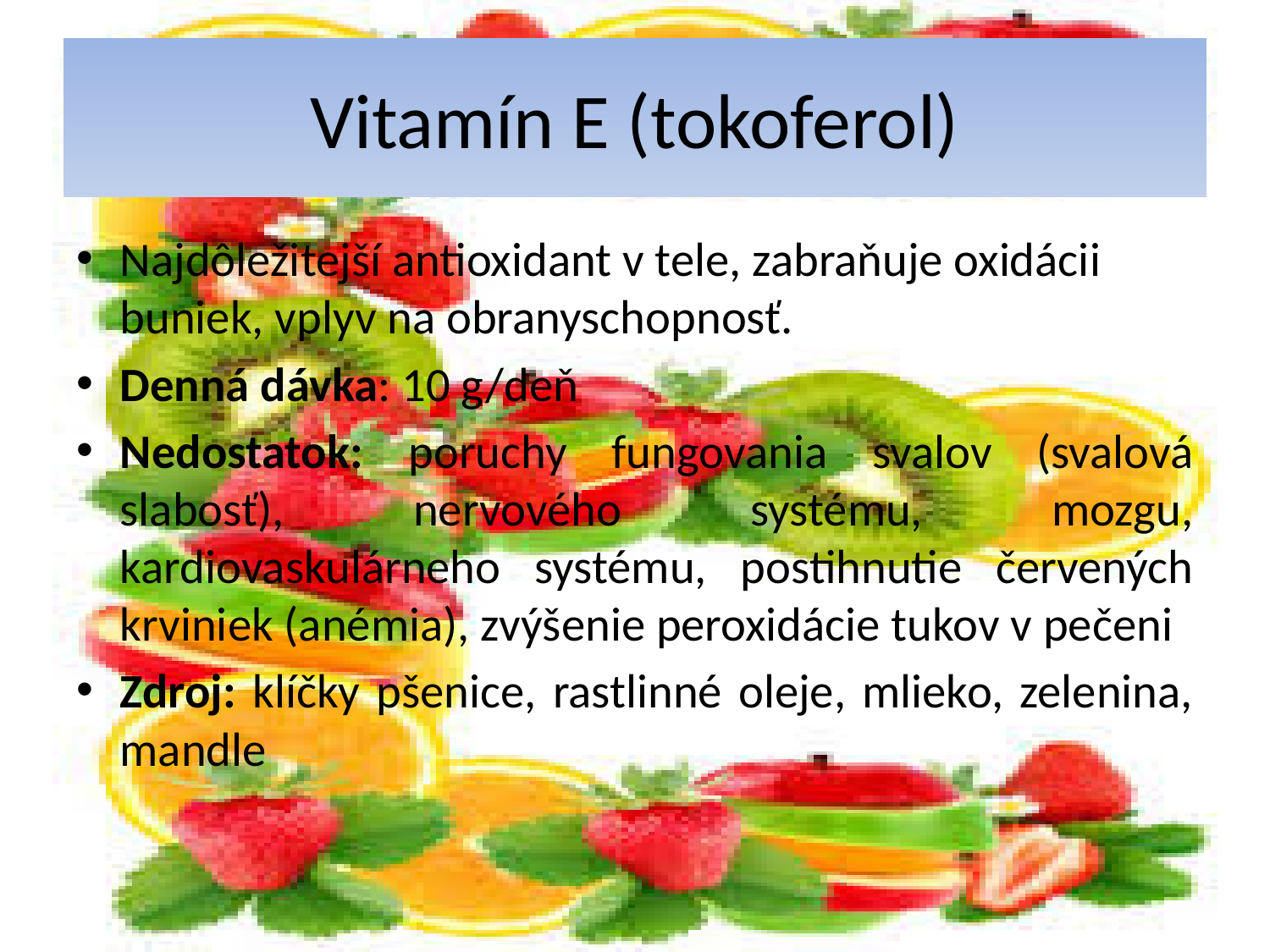

# Vitamín E (tokoferol)
Najdôležitejší antioxidant v tele, zabraňuje oxidácii buniek, vplyv na obranyschopnosť.
Denná dávka: 10 g/deň
Nedostatok: poruchy fungovania svalov (svalová slabosť), nervového systému, mozgu, kardiovaskulárneho systému, postihnutie červených krviniek (anémia), zvýšenie peroxidácie tukov v pečeni
Zdroj: klíčky pšenice, rastlinné oleje, mlieko, zelenina, mandle